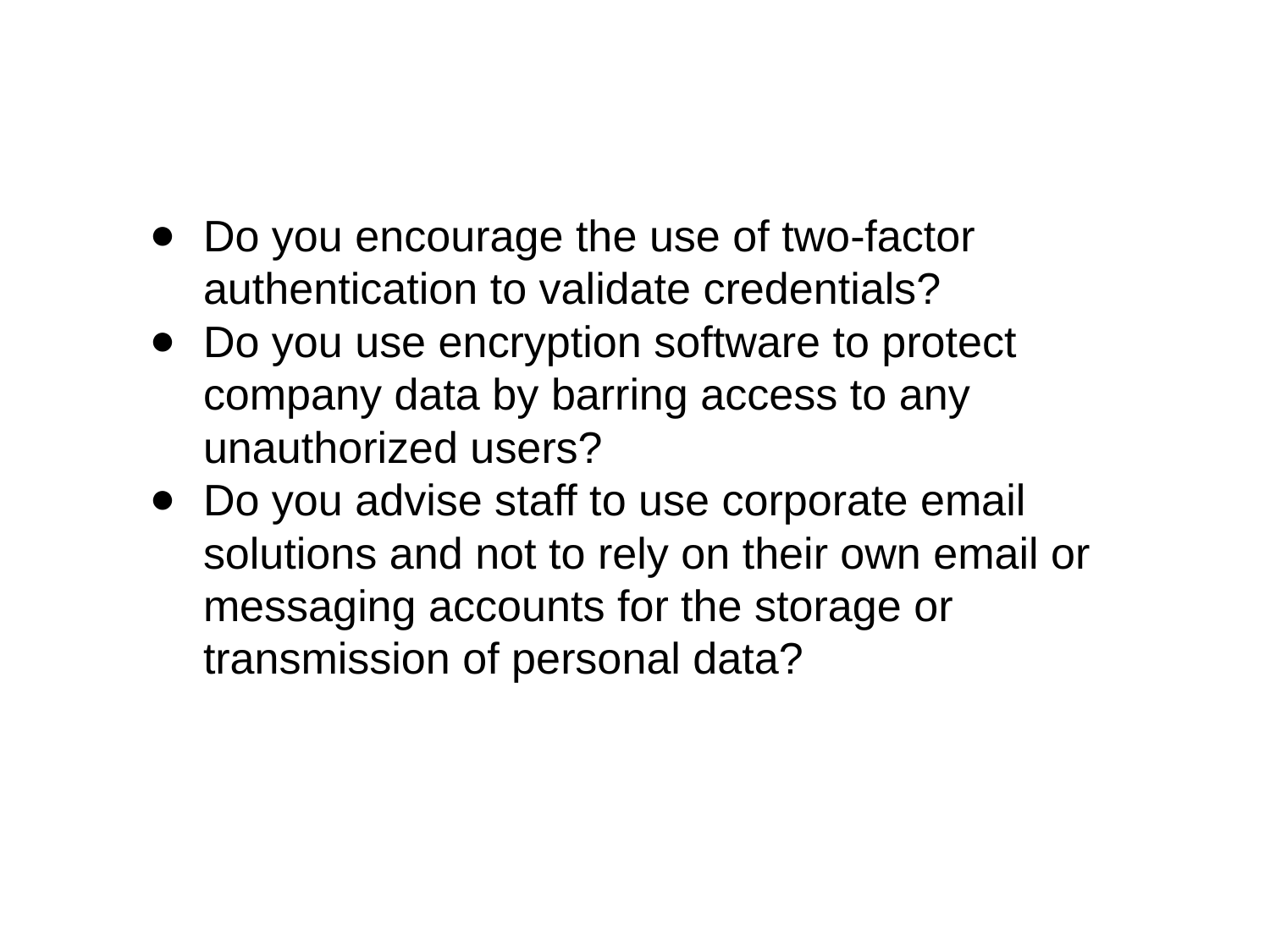

Do you encourage the use of two-factor authentication to validate credentials?
Do you use encryption software to protect company data by barring access to any unauthorized users?
Do you advise staff to use corporate email solutions and not to rely on their own email or messaging accounts for the storage or transmission of personal data?